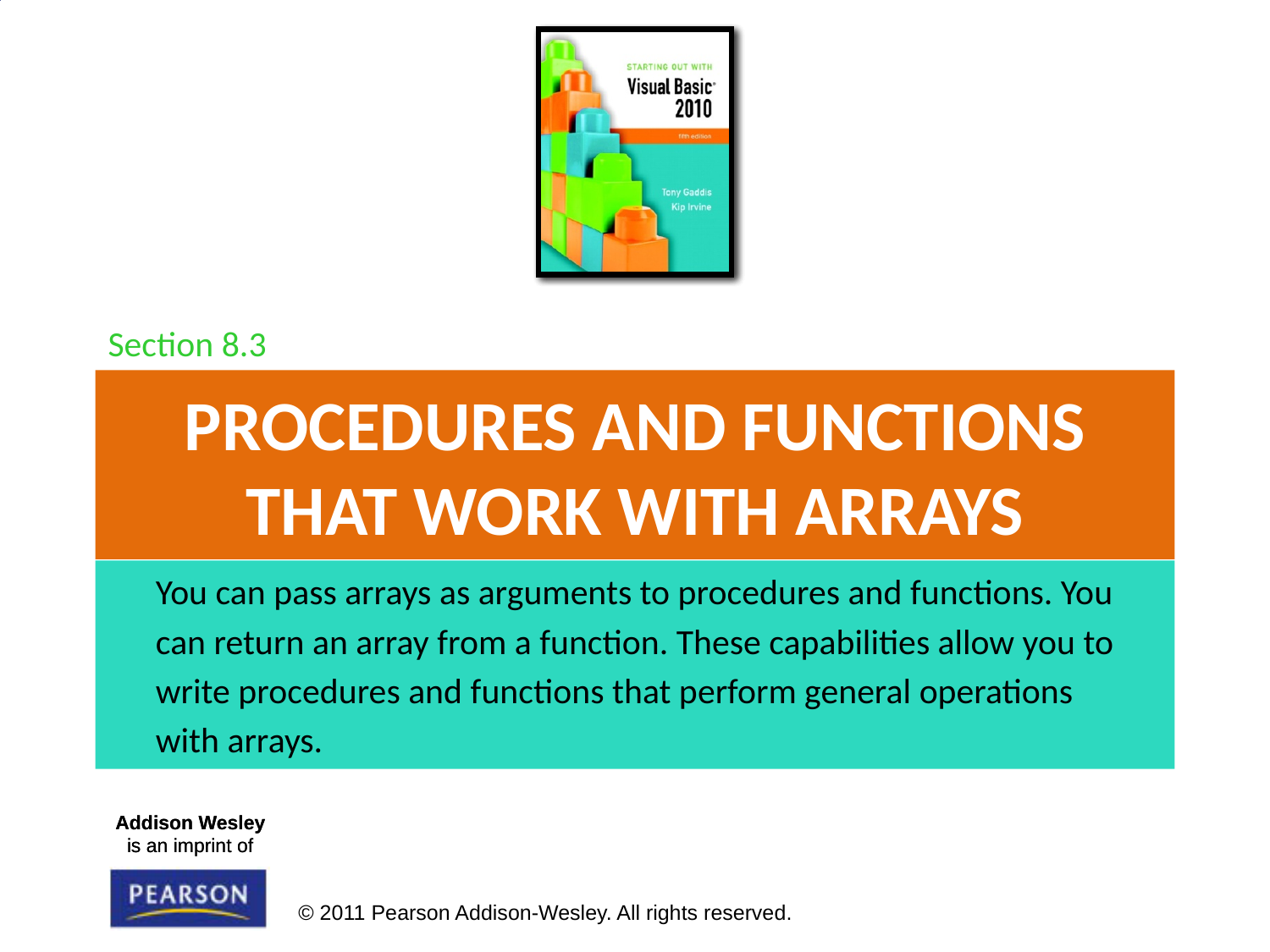

Section 8.3
# Procedures and Functions That Work with Arrays
You can pass arrays as arguments to procedures and functions. You
can return an array from a function. These capabilities allow you to
write procedures and functions that perform general operations
with arrays.